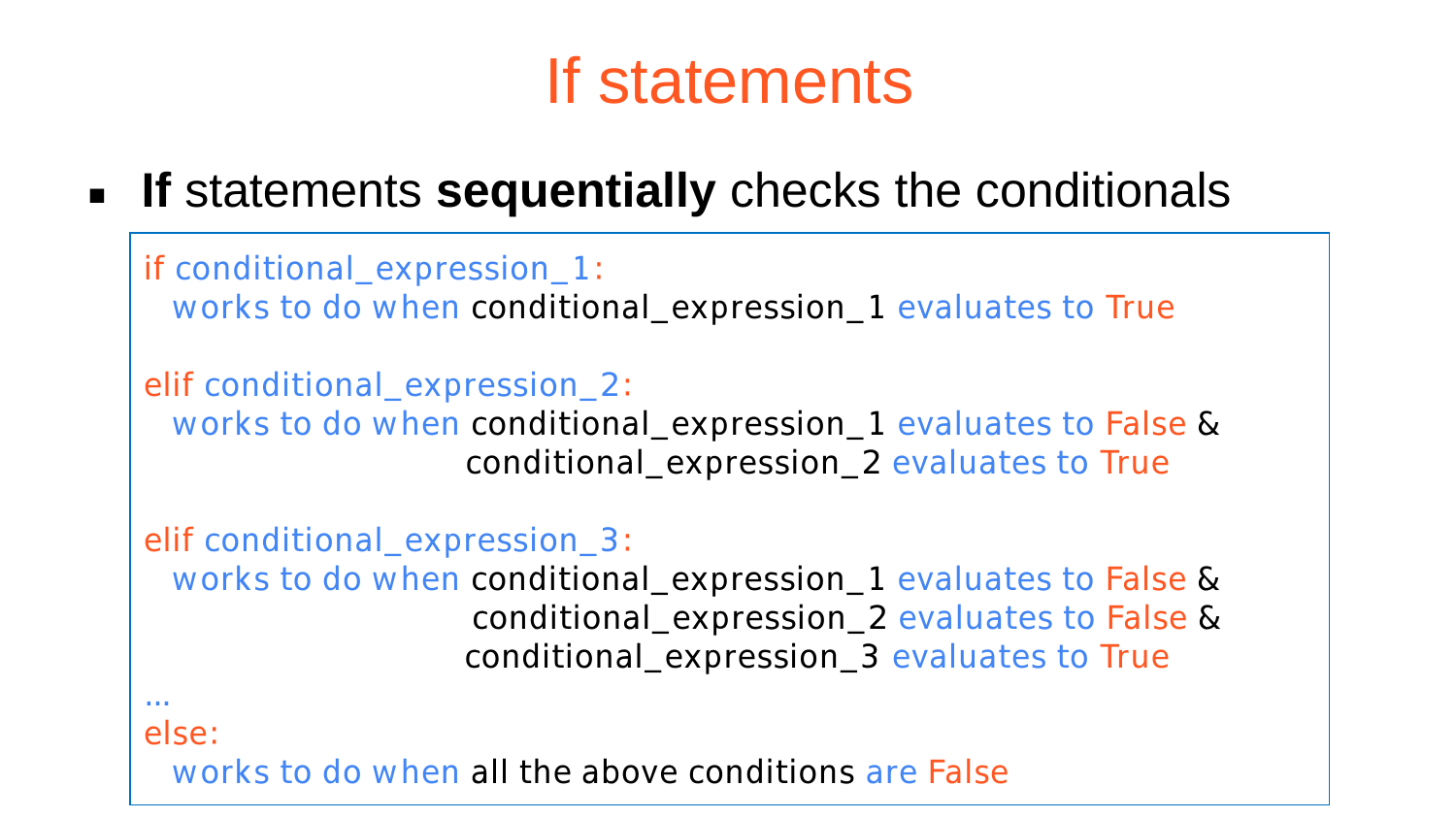

If statements
If statements sequentially checks the conditionals

if conditional_expression_1:
   works to do when conditional_expression_1 evaluates to True

elif conditional_expression_2:
   works to do when conditional_expression_1 evaluates to False &
                                  conditional_expression_2 evaluates to True

elif conditional_expression_3:
   works to do when conditional_expression_1 evaluates to False &
                                         conditional_expression_2 evaluates to False &
                                  conditional_expression_3 evaluates to True
…
else:
   works to do when all the above conditions are False